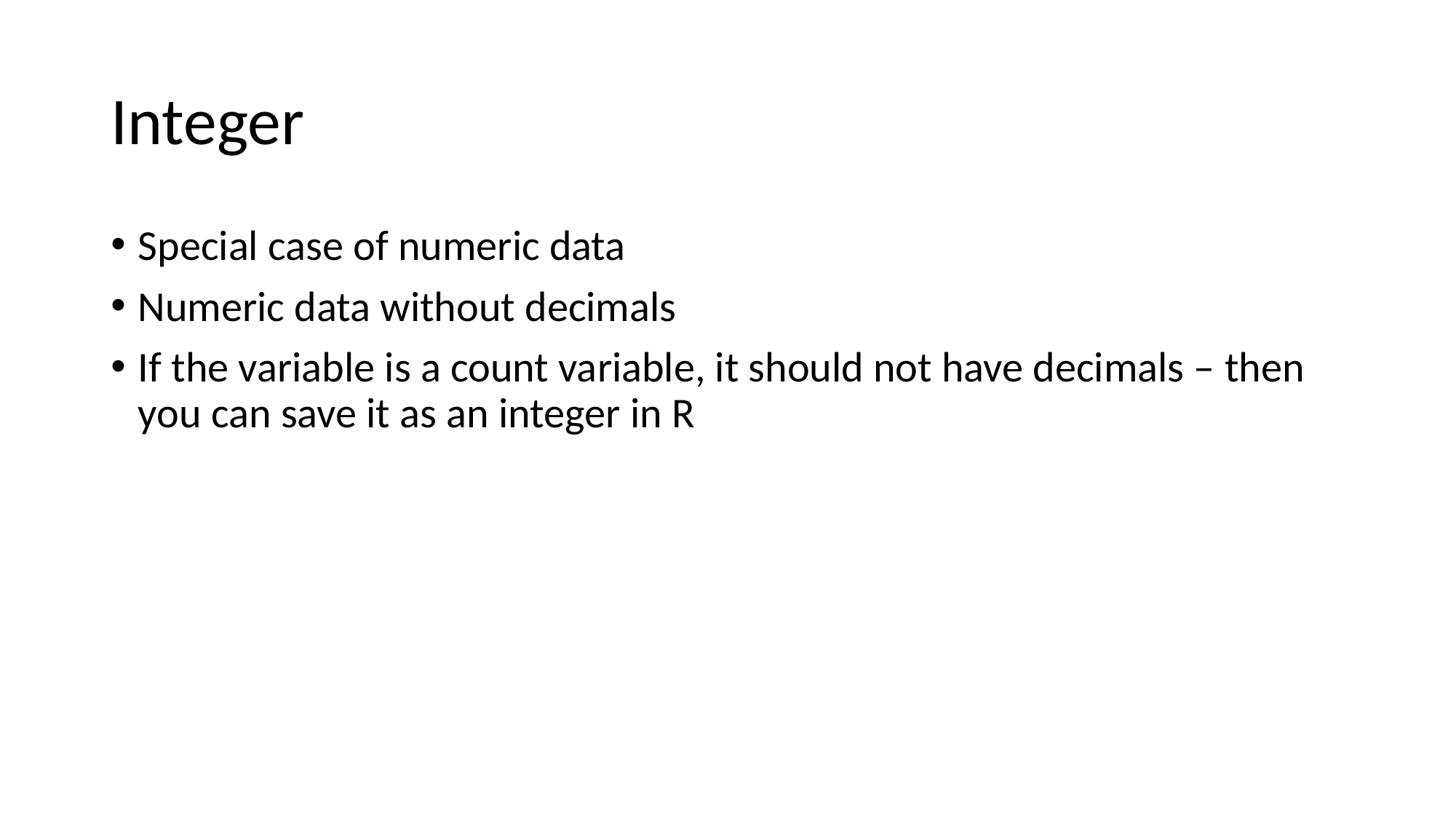

# Integer
Special case of numeric data
Numeric data without decimals
If the variable is a count variable, it should not have decimals – then you can save it as an integer in R